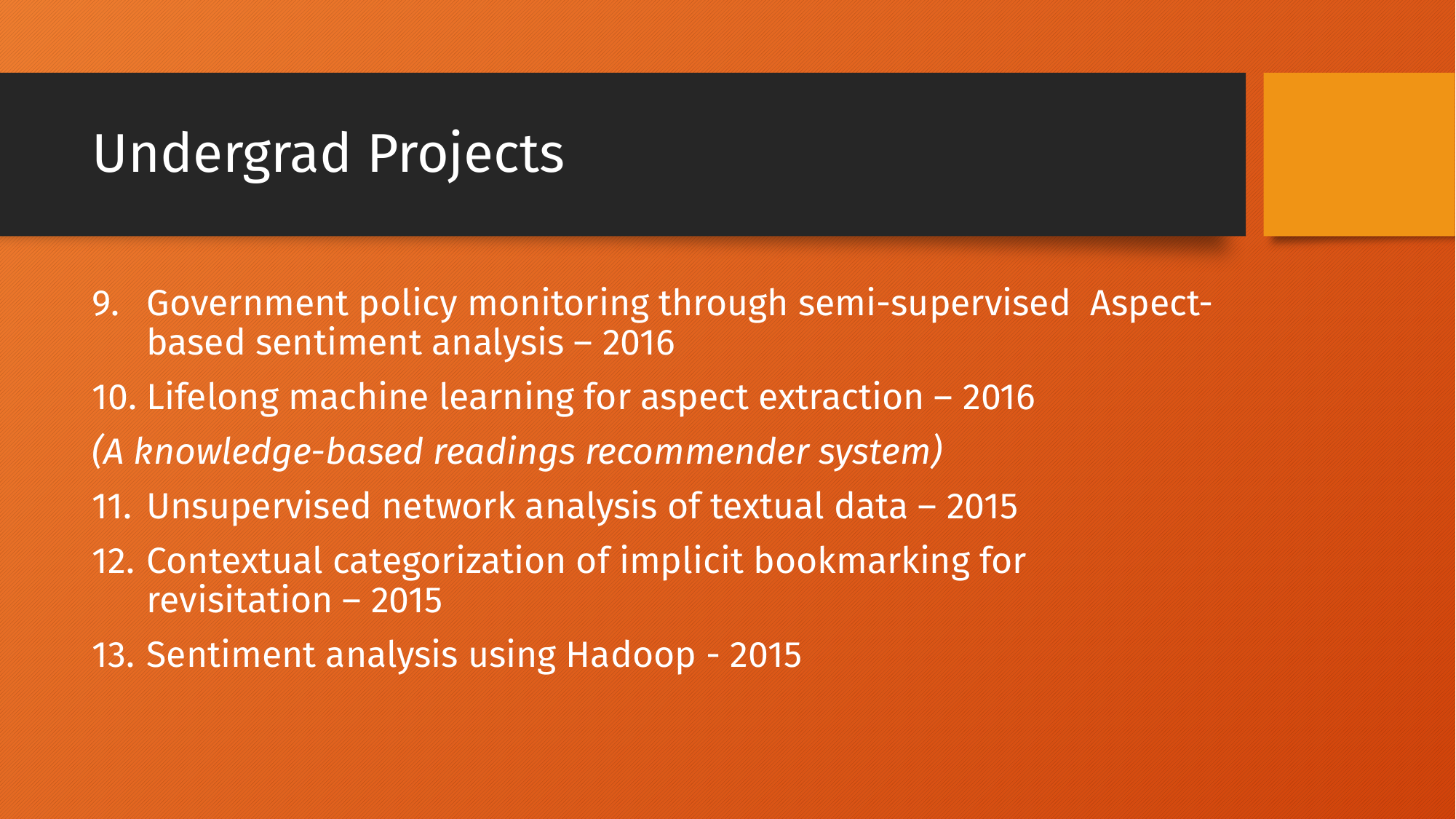

# Undergrad Projects
Government policy monitoring through semi-supervised  Aspect-based sentiment analysis – 2016
Lifelong machine learning for aspect extraction – 2016
(A knowledge-based readings recommender system)
Unsupervised network analysis of textual data – 2015
Contextual categorization of implicit bookmarking for revisitation – 2015
Sentiment analysis using Hadoop - 2015